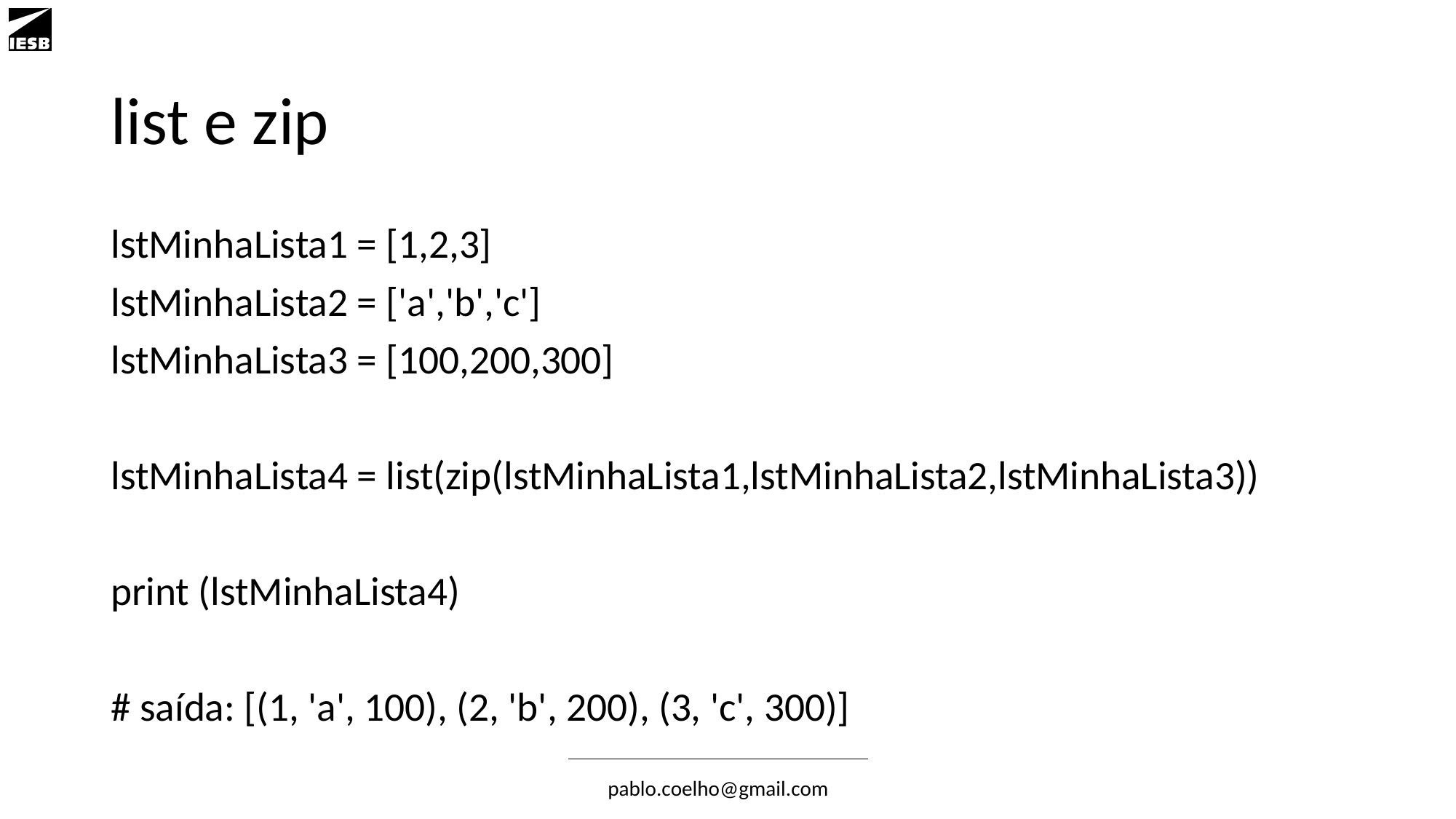

# list e zip
lstMinhaLista1 = [1,2,3]
lstMinhaLista2 = ['a','b','c']
lstMinhaLista3 = [100,200,300]

lstMinhaLista4 = list(zip(lstMinhaLista1,lstMinhaLista2,lstMinhaLista3))

print (lstMinhaLista4)

# saída: [(1, 'a', 100), (2, 'b', 200), (3, 'c', 300)]